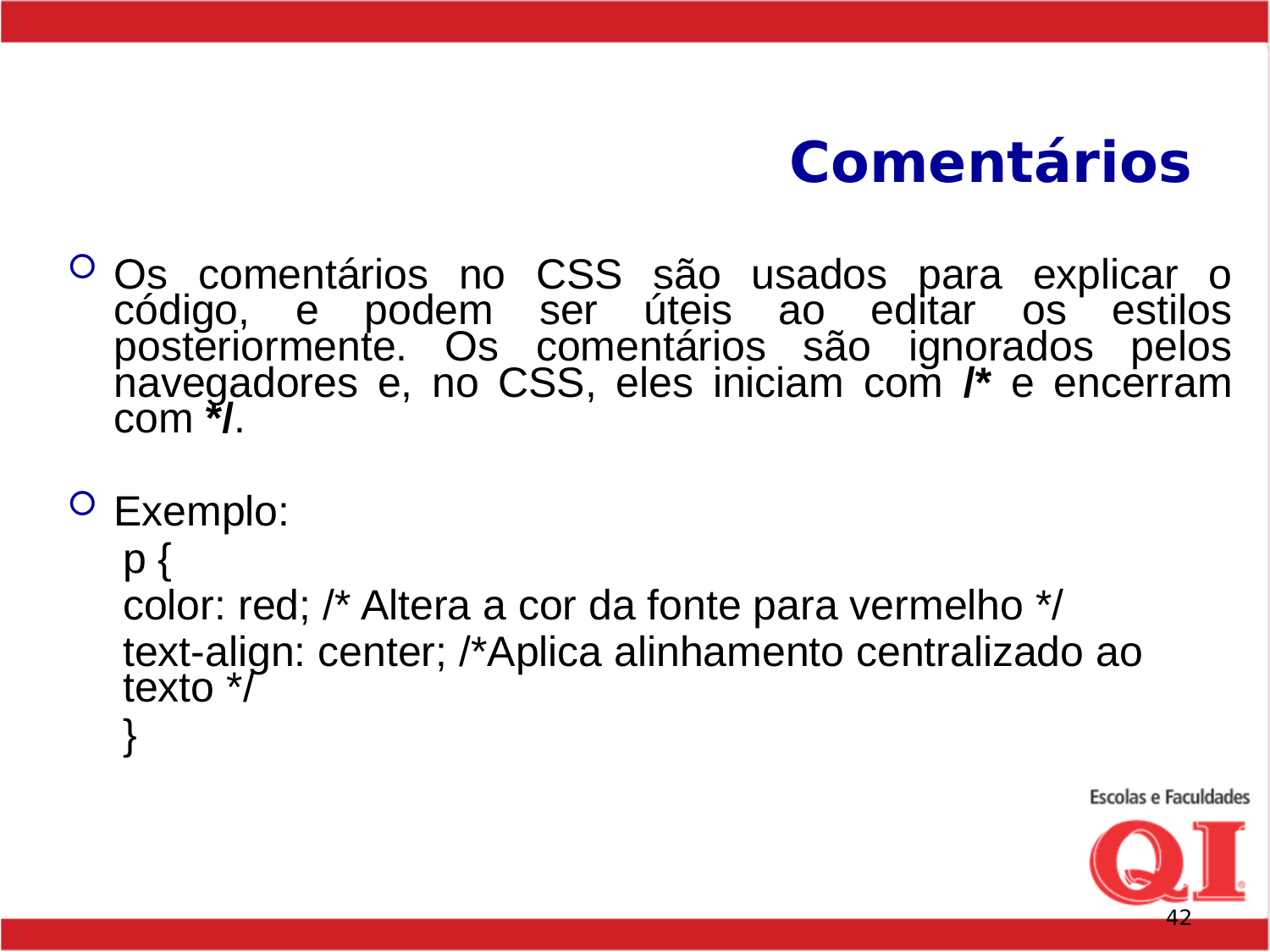

# Comentários
Os comentários no CSS são usados para explicar o código, e podem ser úteis ao editar os estilos posteriormente. Os comentários são ignorados pelos navegadores e, no CSS, eles iniciam com /* e encerram com */.

Exemplo:
p {
color: red; /* Altera a cor da fonte para vermelho */
text-align: center; /*Aplica alinhamento centralizado ao texto */
}
42